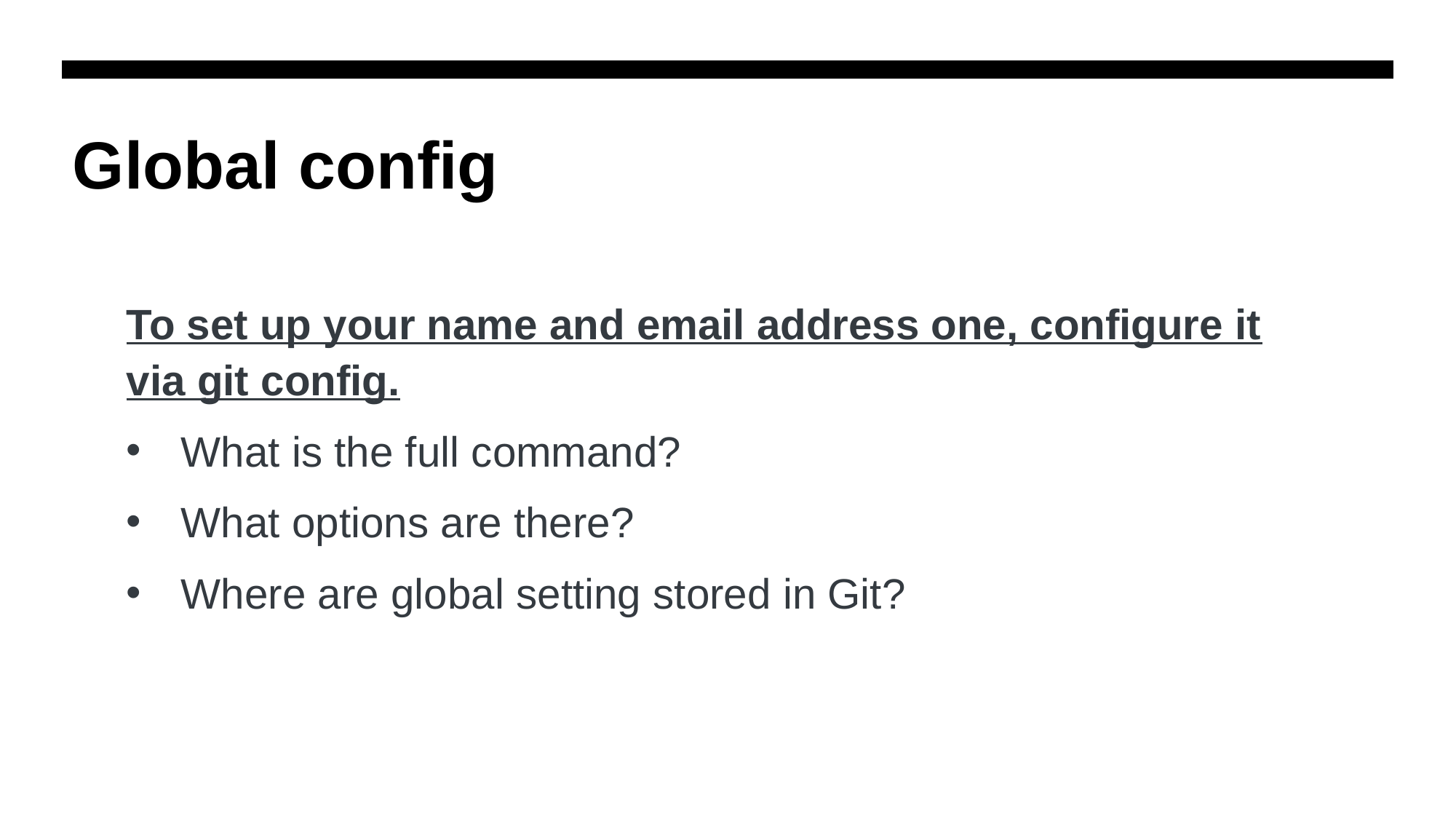

# Global config
To set up your name and email address one, configure it via git config.
What is the full command?
What options are there?
Where are global setting stored in Git?